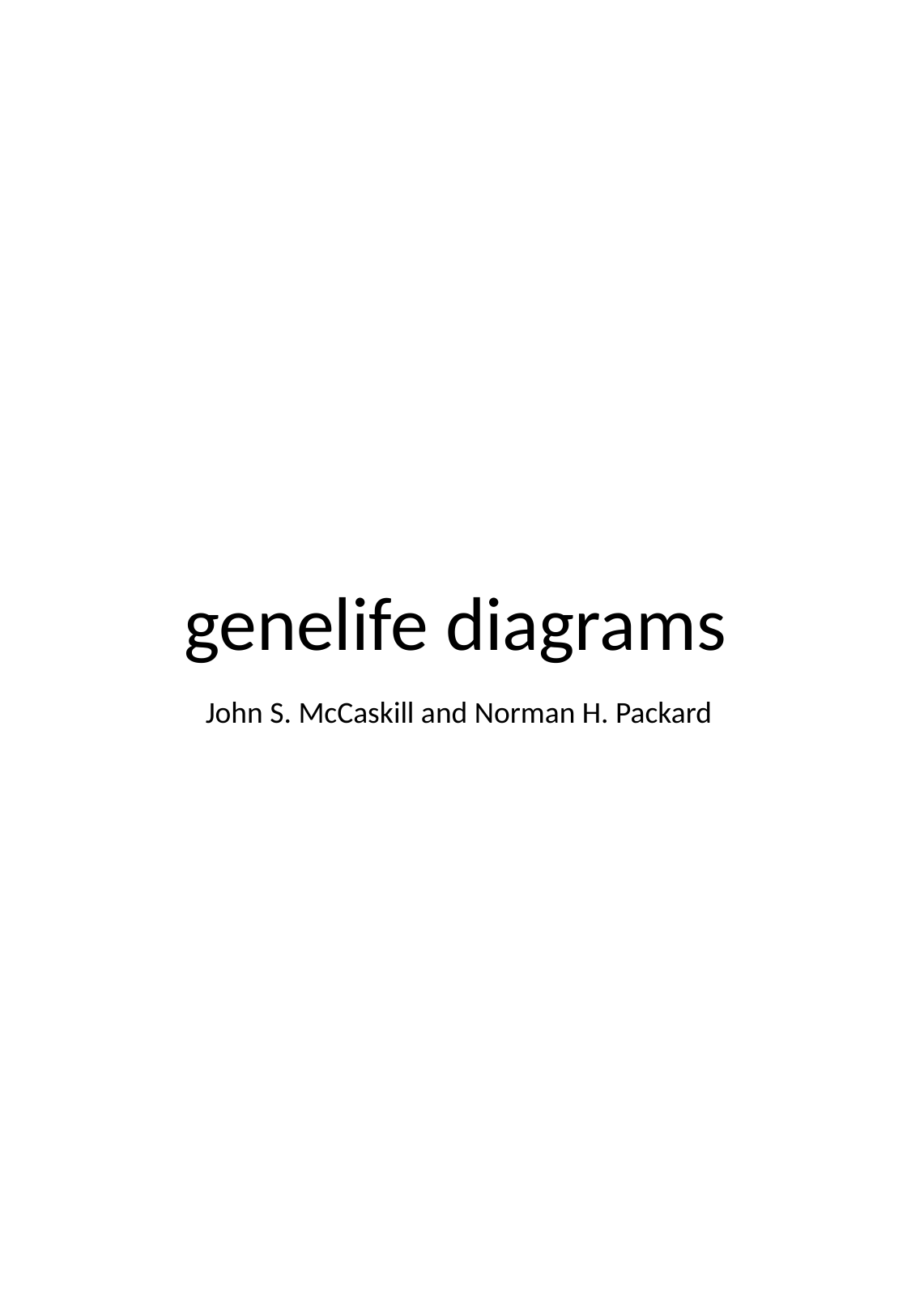

# genelife diagrams
 John S. McCaskill and Norman H. Packard